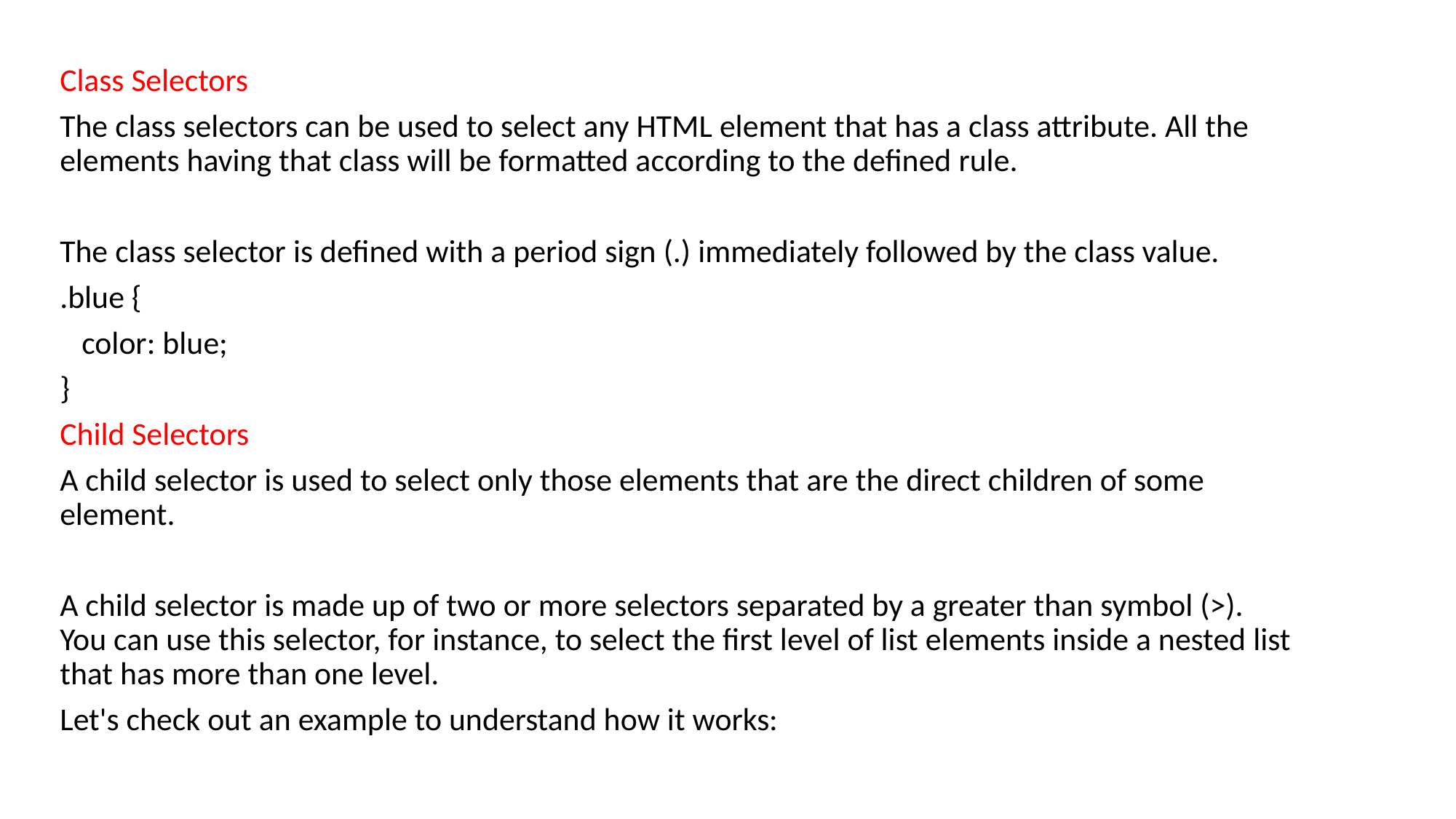

Class Selectors
The class selectors can be used to select any HTML element that has a class attribute. All the elements having that class will be formatted according to the defined rule.

The class selector is defined with a period sign (.) immediately followed by the class value.
.blue {
   color: blue;
}
Child Selectors
A child selector is used to select only those elements that are the direct children of some element.

A child selector is made up of two or more selectors separated by a greater than symbol (>). You can use this selector, for instance, to select the first level of list elements inside a nested list that has more than one level.
Let's check out an example to understand how it works: